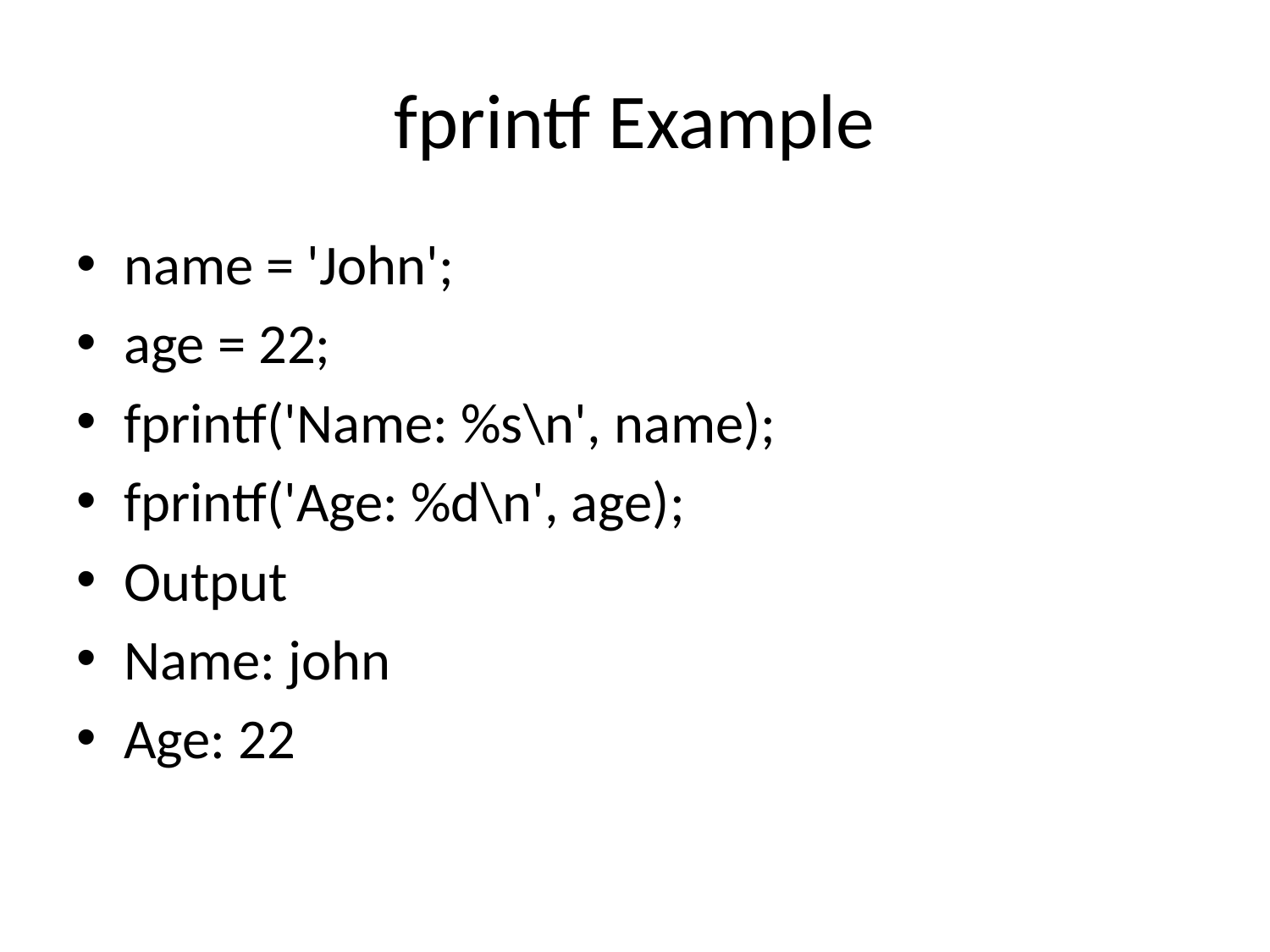

# fprintf Example
name = 'John';
age = 22;
fprintf('Name: %s\n', name);
fprintf('Age: %d\n', age);
Output
Name: john
Age: 22